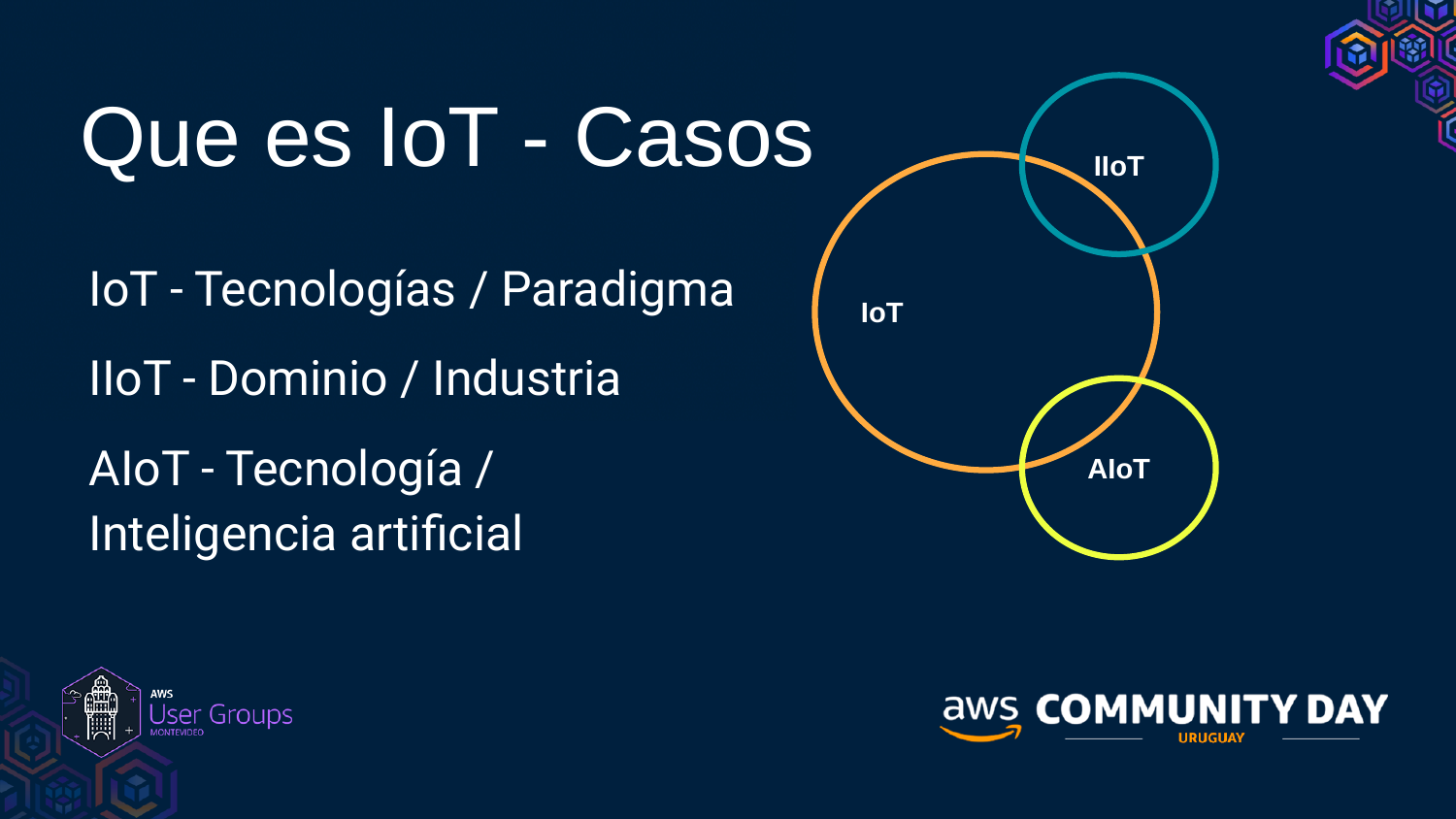

Que es IoT - Casos

IIoT

IoT - Tecnologías / Paradigma
IIoT - Dominio / Industria
AIoT - Tecnología / Inteligencia artificial
IoT

AIoT